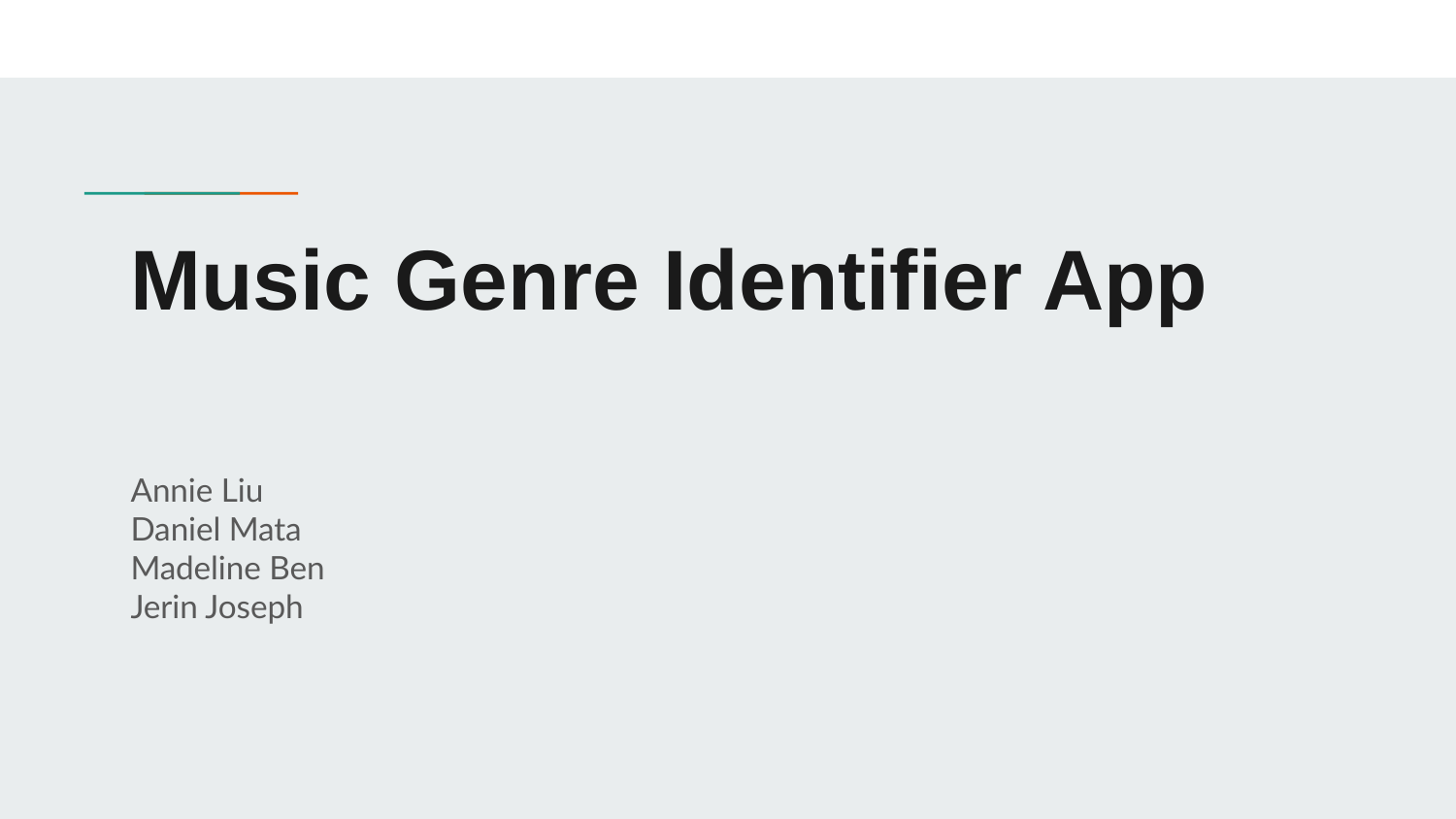

# Music Genre Identifier App
Annie Liu
Daniel Mata
Madeline Ben
Jerin Joseph